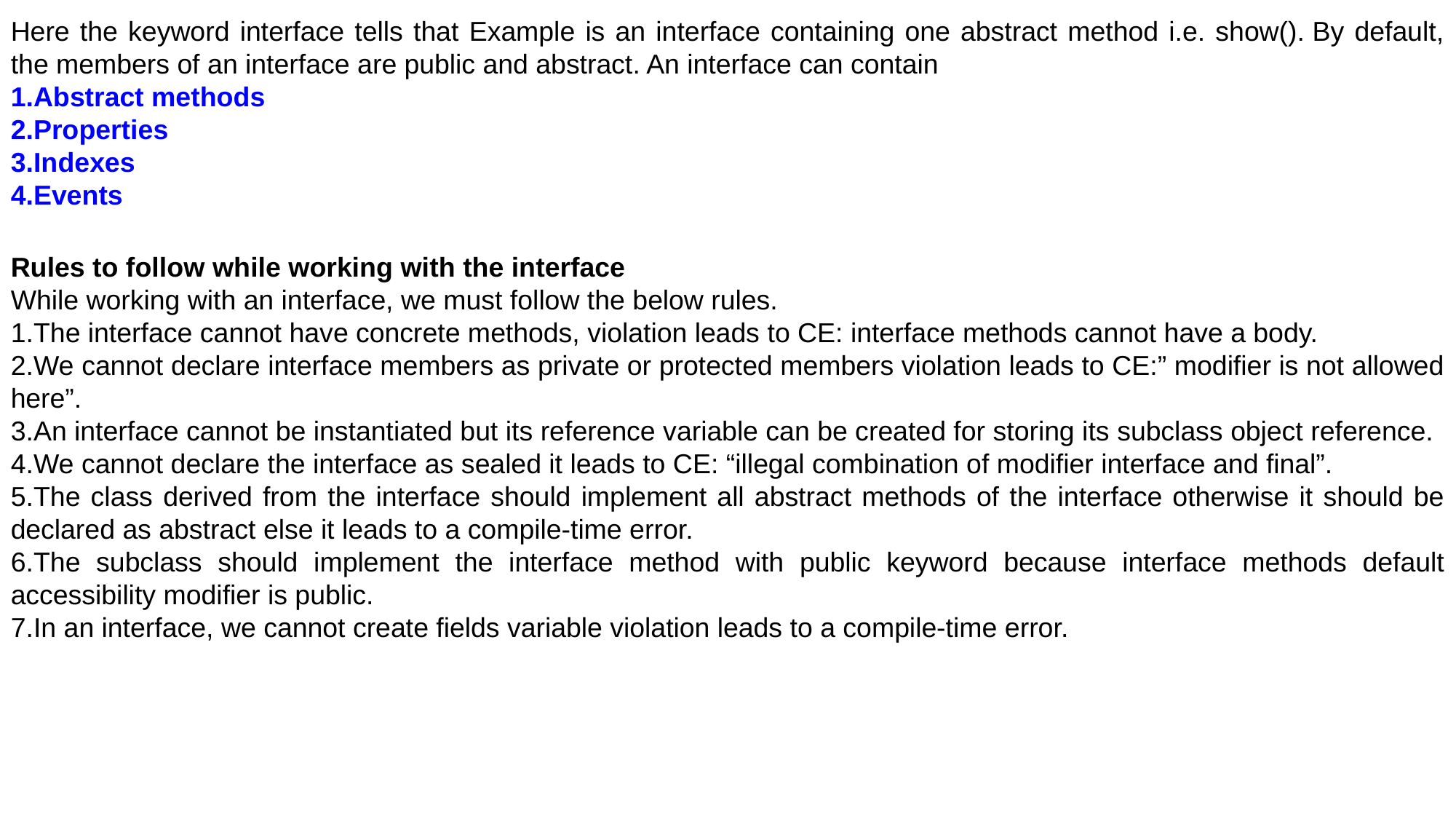

Here the keyword interface tells that Example is an interface containing one abstract method i.e. show(). By default, the members of an interface are public and abstract. An interface can contain
Abstract methods
Properties
Indexes
Events
Rules to follow while working with the interface
While working with an interface, we must follow the below rules.
The interface cannot have concrete methods, violation leads to CE: interface methods cannot have a body.
We cannot declare interface members as private or protected members violation leads to CE:” modifier is not allowed here”.
An interface cannot be instantiated but its reference variable can be created for storing its subclass object reference.
We cannot declare the interface as sealed it leads to CE: “illegal combination of modifier interface and final”.
The class derived from the interface should implement all abstract methods of the interface otherwise it should be declared as abstract else it leads to a compile-time error.
The subclass should implement the interface method with public keyword because interface methods default accessibility modifier is public.
In an interface, we cannot create fields variable violation leads to a compile-time error.